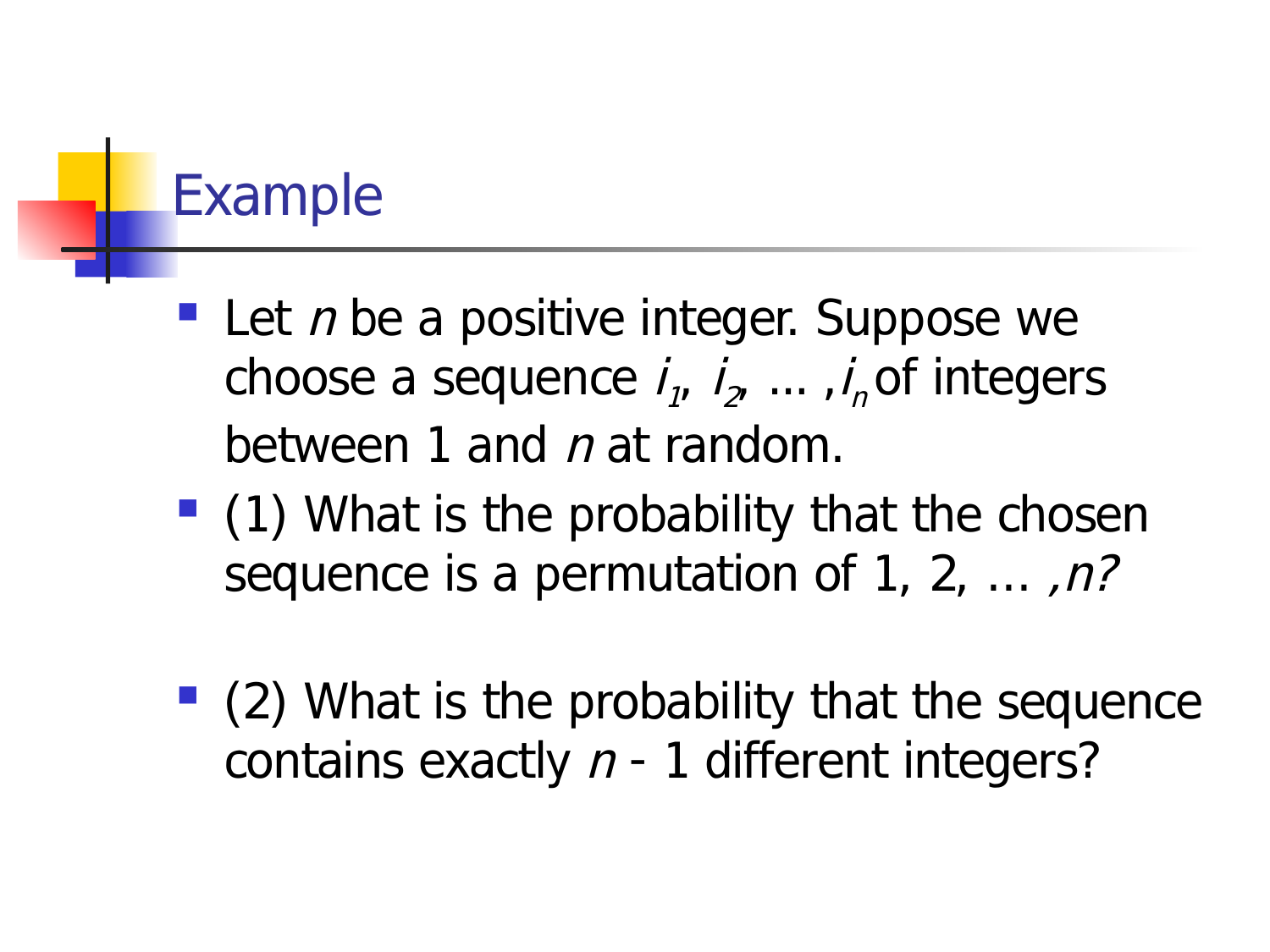

# Example
Let n be a positive integer. Suppose we choose a sequence i1, i2, … ,in of integers between 1 and n at random.
(1) What is the probability that the chosen sequence is a permutation of 1, 2, ... ,n?
(2) What is the probability that the sequence contains exactly n - 1 different integers?